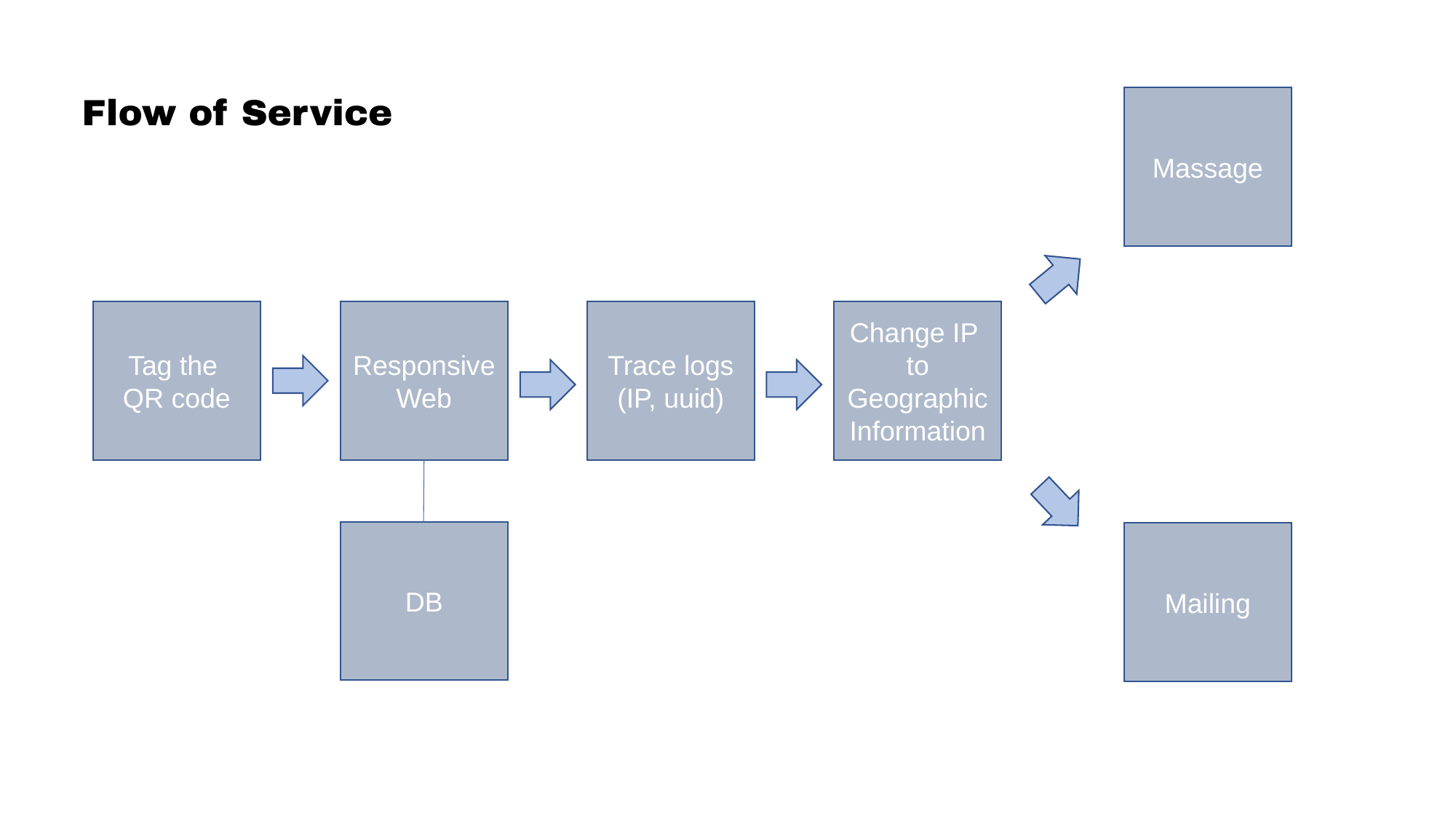

Flow of Service
Massage

Trace logs
(IP, uuid)
Change IP
to Geographic Information
Tag the
QR code
Responsive
Web

DB
Mailing